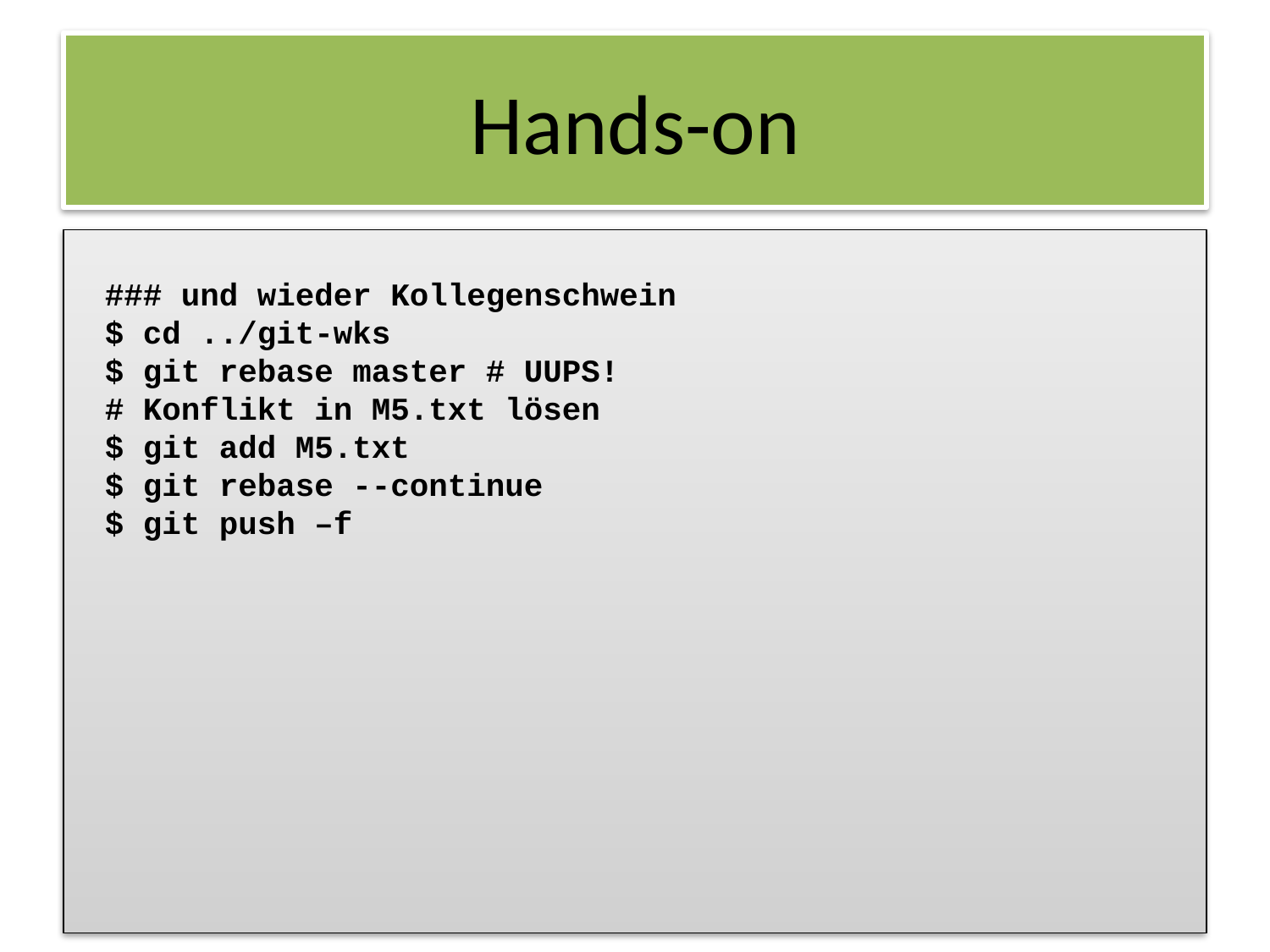

### und wieder Kollegenschwein
$ cd ../git-wks
$ git rebase master # UUPS!
# Konflikt in M5.txt lösen
$ git add M5.txt
$ git rebase --continue
$ git push –f